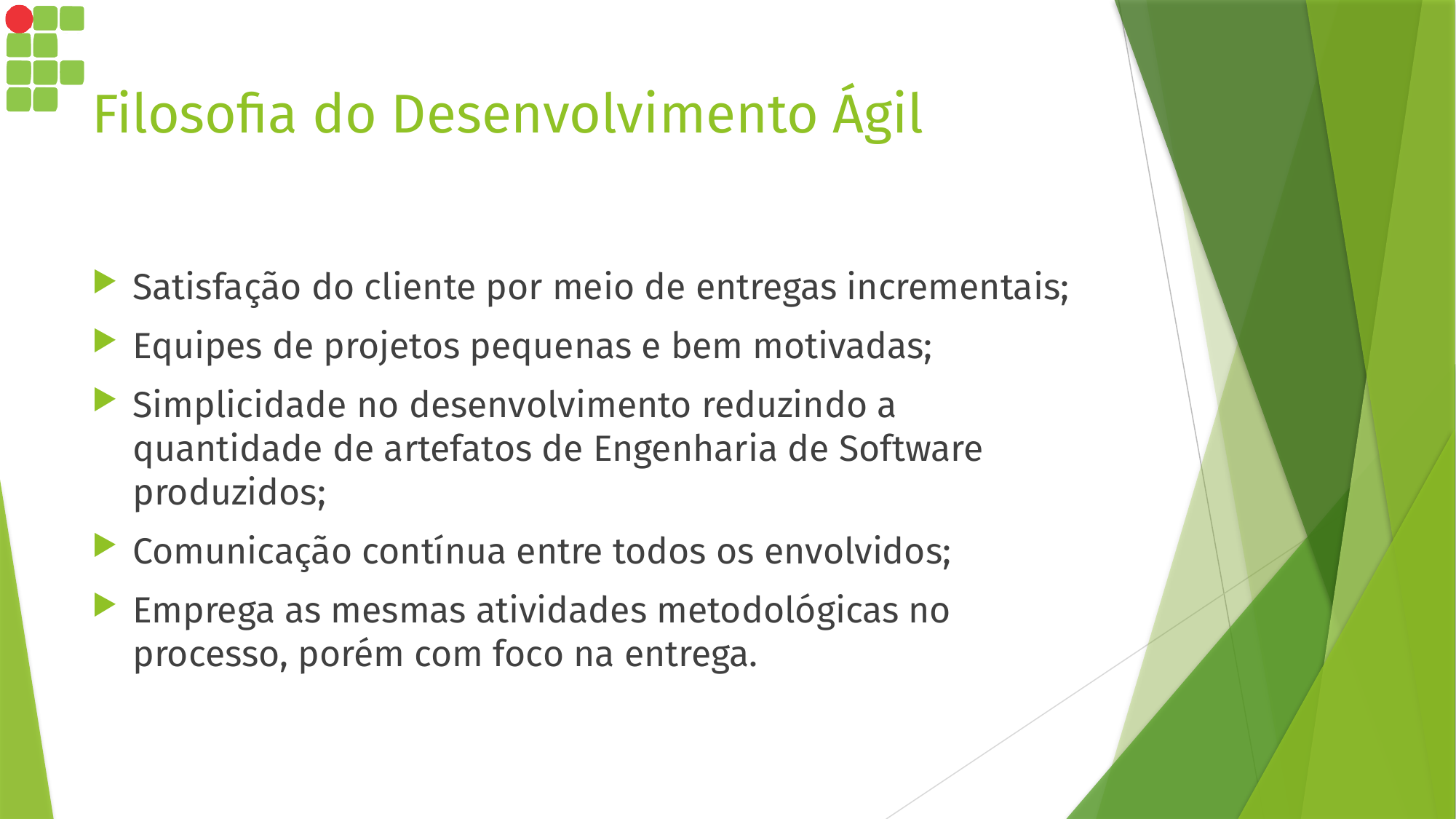

# Filosofia do Desenvolvimento Ágil
Satisfação do cliente por meio de entregas incrementais;
Equipes de projetos pequenas e bem motivadas;
Simplicidade no desenvolvimento reduzindo a quantidade de artefatos de Engenharia de Software produzidos;
Comunicação contínua entre todos os envolvidos;
Emprega as mesmas atividades metodológicas no processo, porém com foco na entrega.